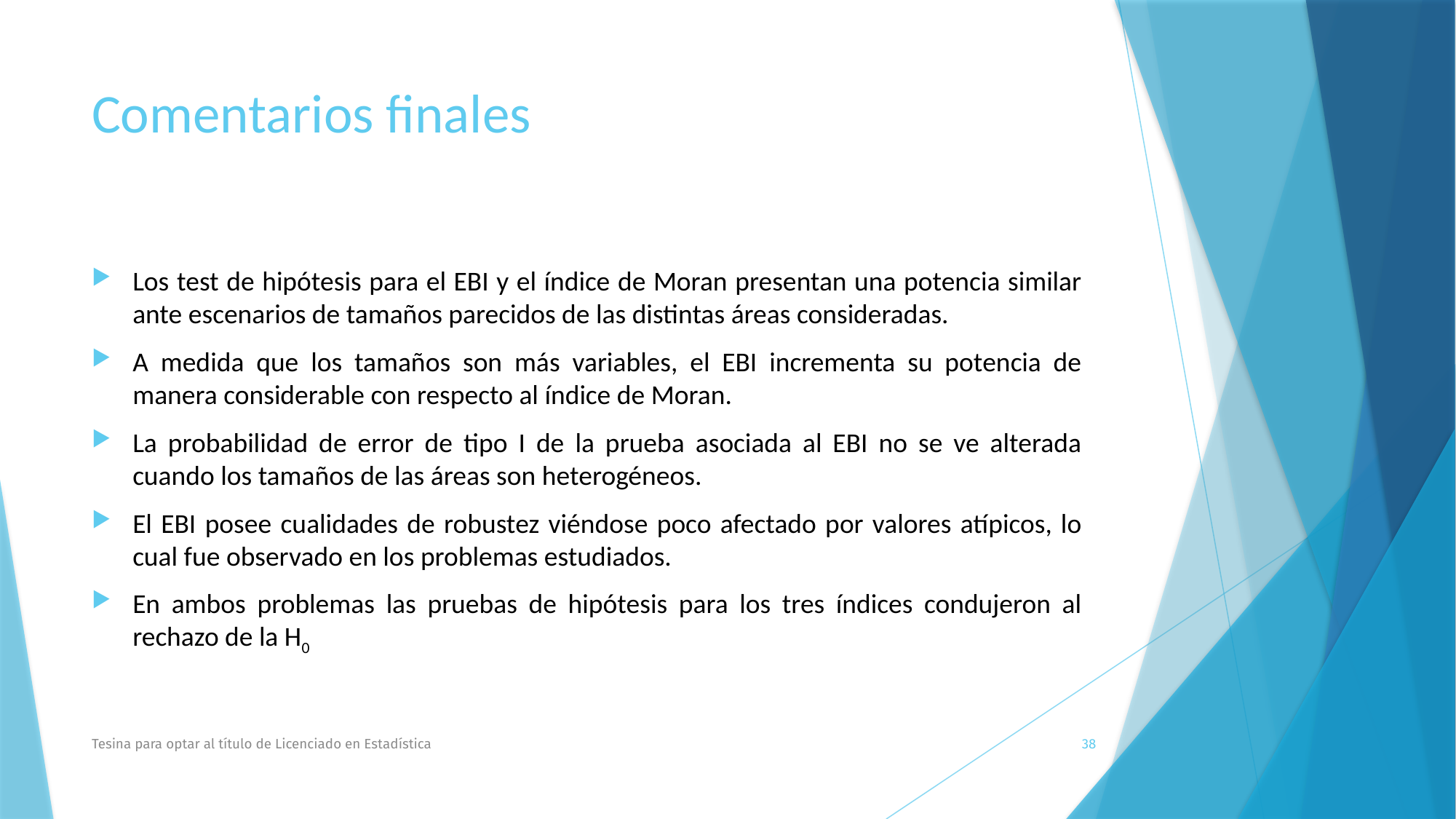

# Comentarios finales
Los test de hipótesis para el EBI y el índice de Moran presentan una potencia similar ante escenarios de tamaños parecidos de las distintas áreas consideradas.
A medida que los tamaños son más variables, el EBI incrementa su potencia de manera considerable con respecto al índice de Moran.
La probabilidad de error de tipo I de la prueba asociada al EBI no se ve alterada cuando los tamaños de las áreas son heterogéneos.
El EBI posee cualidades de robustez viéndose poco afectado por valores atípicos, lo cual fue observado en los problemas estudiados.
En ambos problemas las pruebas de hipótesis para los tres índices condujeron al rechazo de la H0

Tesina para optar al título de Licenciado en Estadística
38